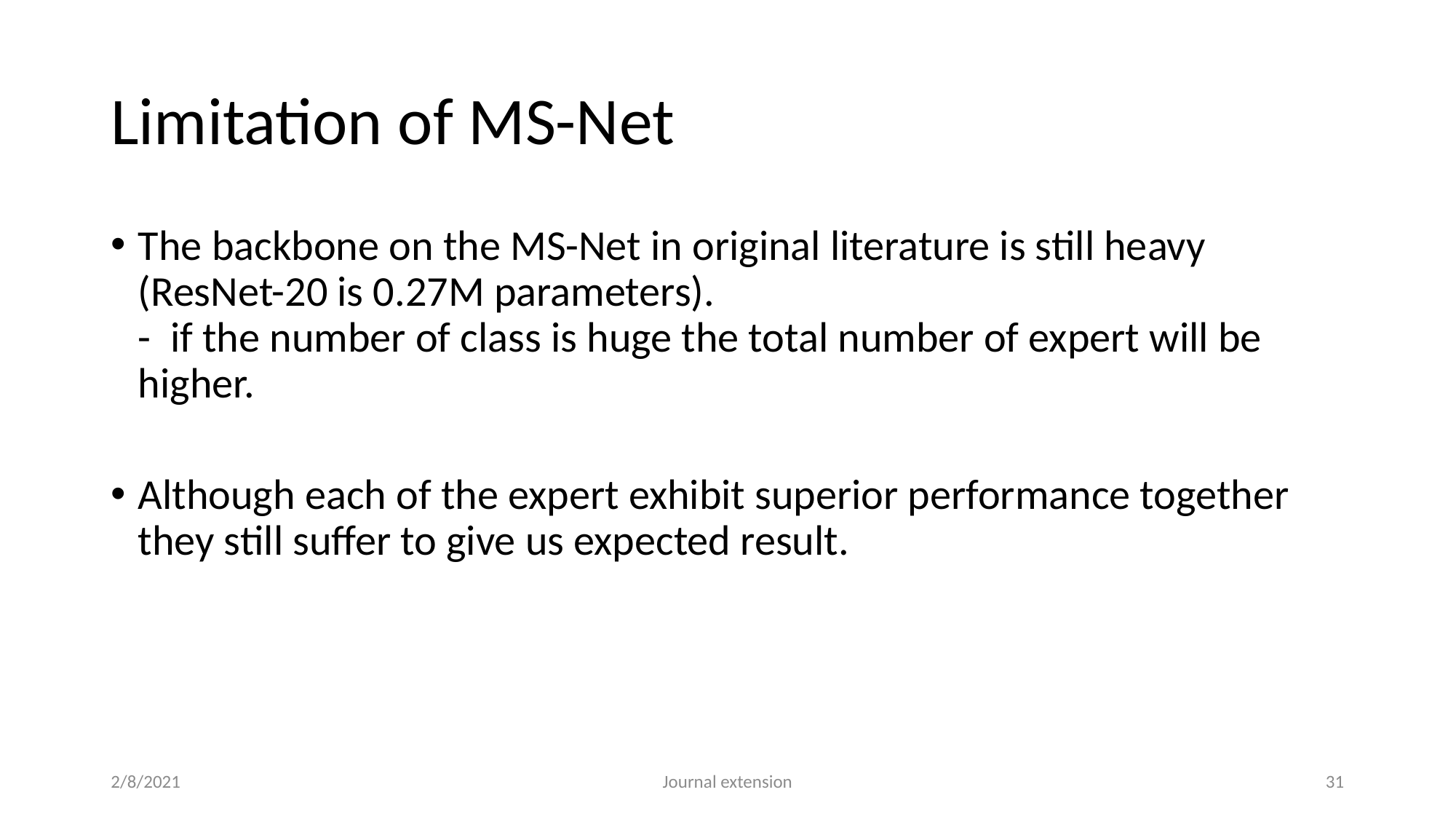

# Limitation of MS-Net
The backbone on the MS-Net in original literature is still heavy (ResNet-20 is 0.27M parameters).
-  if the number of class is huge the total number of expert will be    	higher.
Although each of the expert exhibit superior performance together they still suffer to give us expected result.
2/8/2021
Journal extension
31